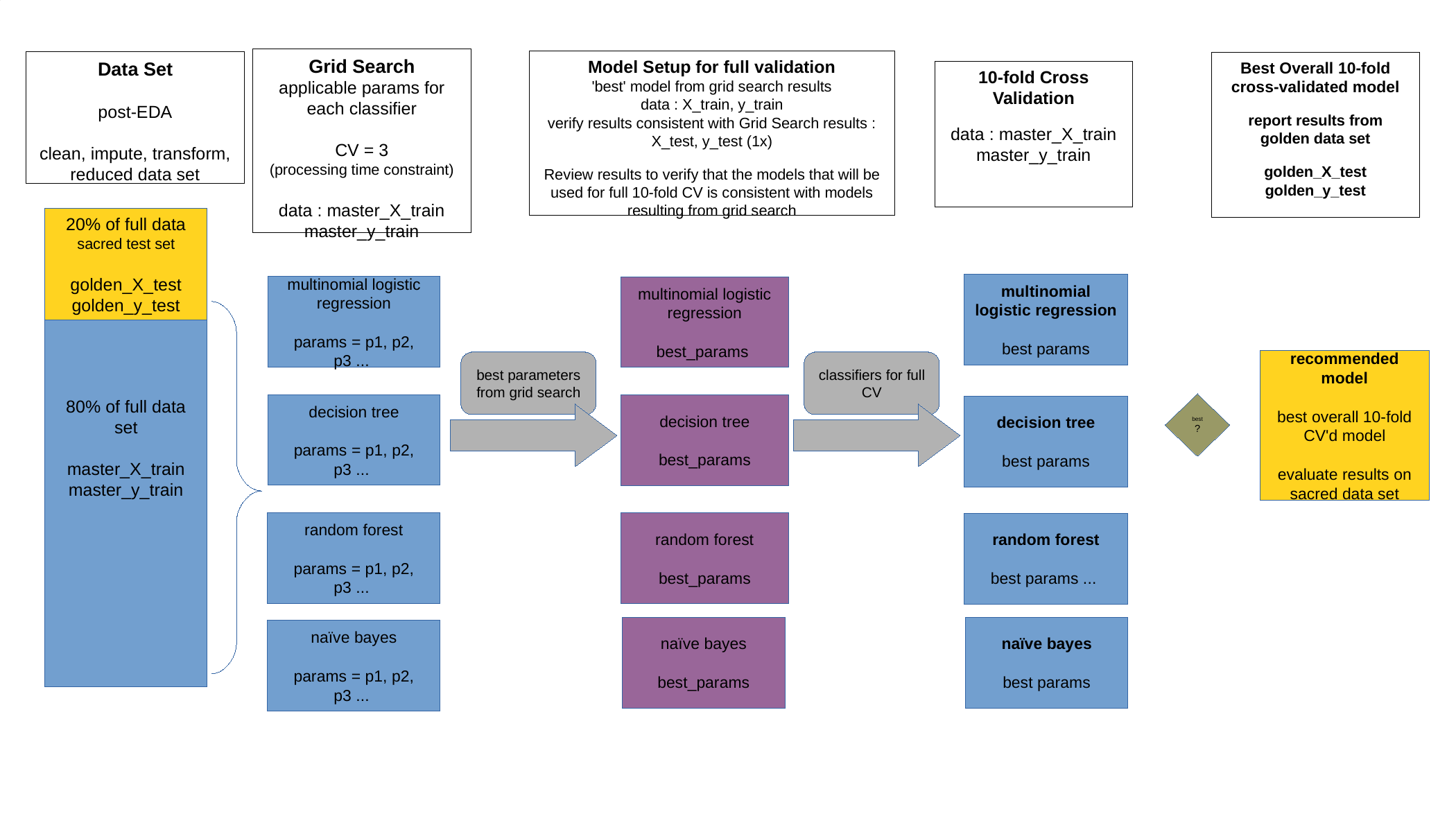

Grid Search
applicable params for each classifier

CV = 3
(processing time constraint)

data : master_X_train
master_y_train
Model Setup for full validation
'best' model from grid search results
data : X_train, y_train
verify results consistent with Grid Search results : X_test, y_test (1x)

Review results to verify that the models that will be used for full 10-fold CV is consistent with models resulting from grid search
Data Set

post-EDA

clean, impute, transform, reduced data set
Best Overall 10-fold cross-validated model

report results from golden data set

golden_X_test
golden_y_test
10-fold Cross Validation

data : master_X_train
master_y_train

80% of full data set

master_X_train
master_y_train
20% of full data
sacred test set

golden_X_test
golden_y_test
multinomial logistic regression

best params
multinomial logistic regression

params = p1, p2, p3 ...
multinomial logistic regression

best_params

recommended model

best overall 10-fold CV'd model

evaluate results on sacred data set
best parameters from grid search
classifiers for full CV
best
?
decision tree

params = p1, p2, p3 ...
decision tree

best_params
decision tree

best params

random forest

params = p1, p2, p3 ...
random forest

best_params
random forest

best params ...
naïve bayes

best_params
naïve bayes

best params
naïve bayes

params = p1, p2, p3 ...